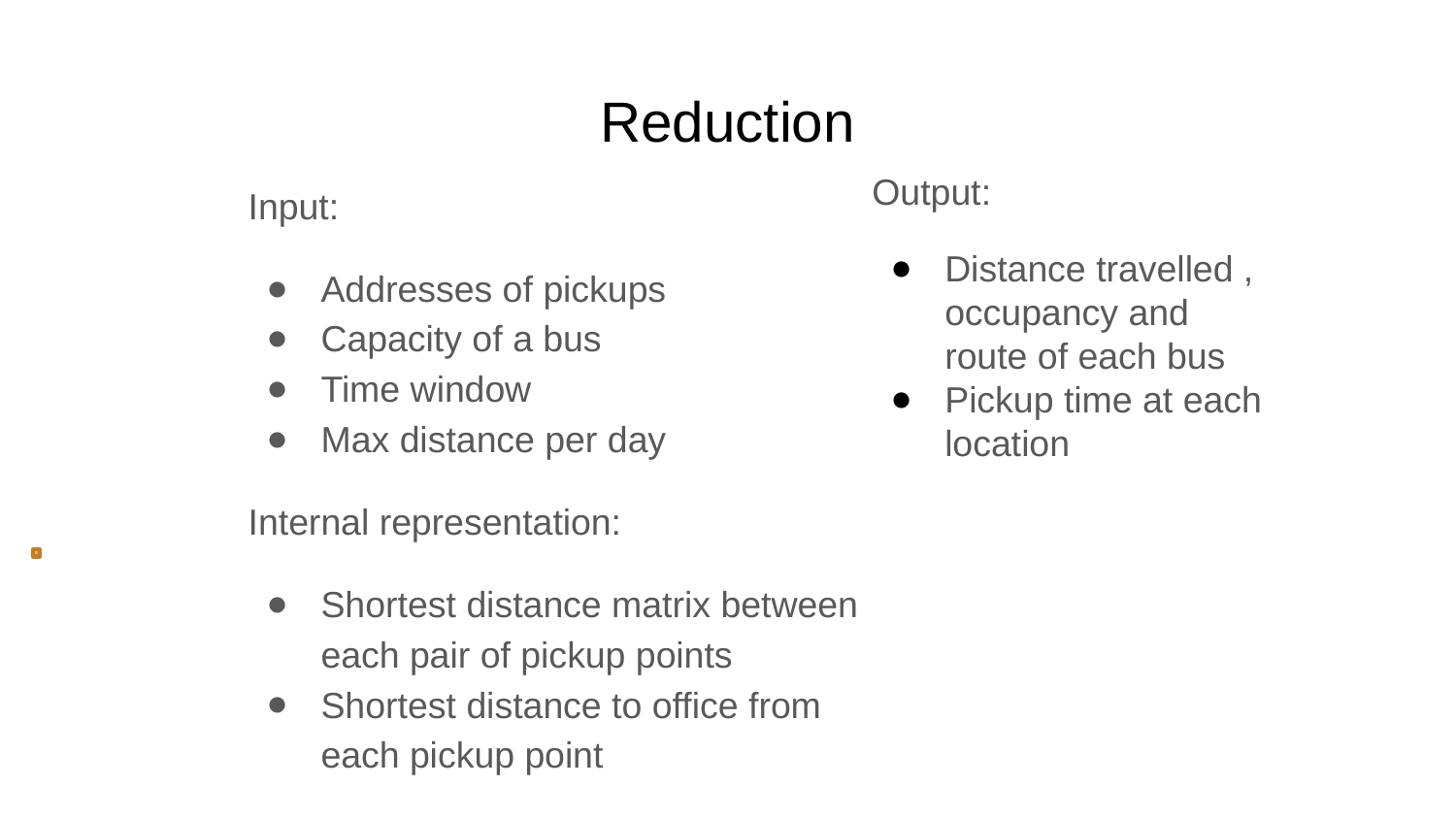

Reduction
Input:
Addresses of pickups
Capacity of a bus
Time window
Max distance per day
Internal representation:
Shortest distance matrix between each pair of pickup points
Shortest distance to office from each pickup point
Output:
Distance travelled , occupancy and route of each bus
Pickup time at each location